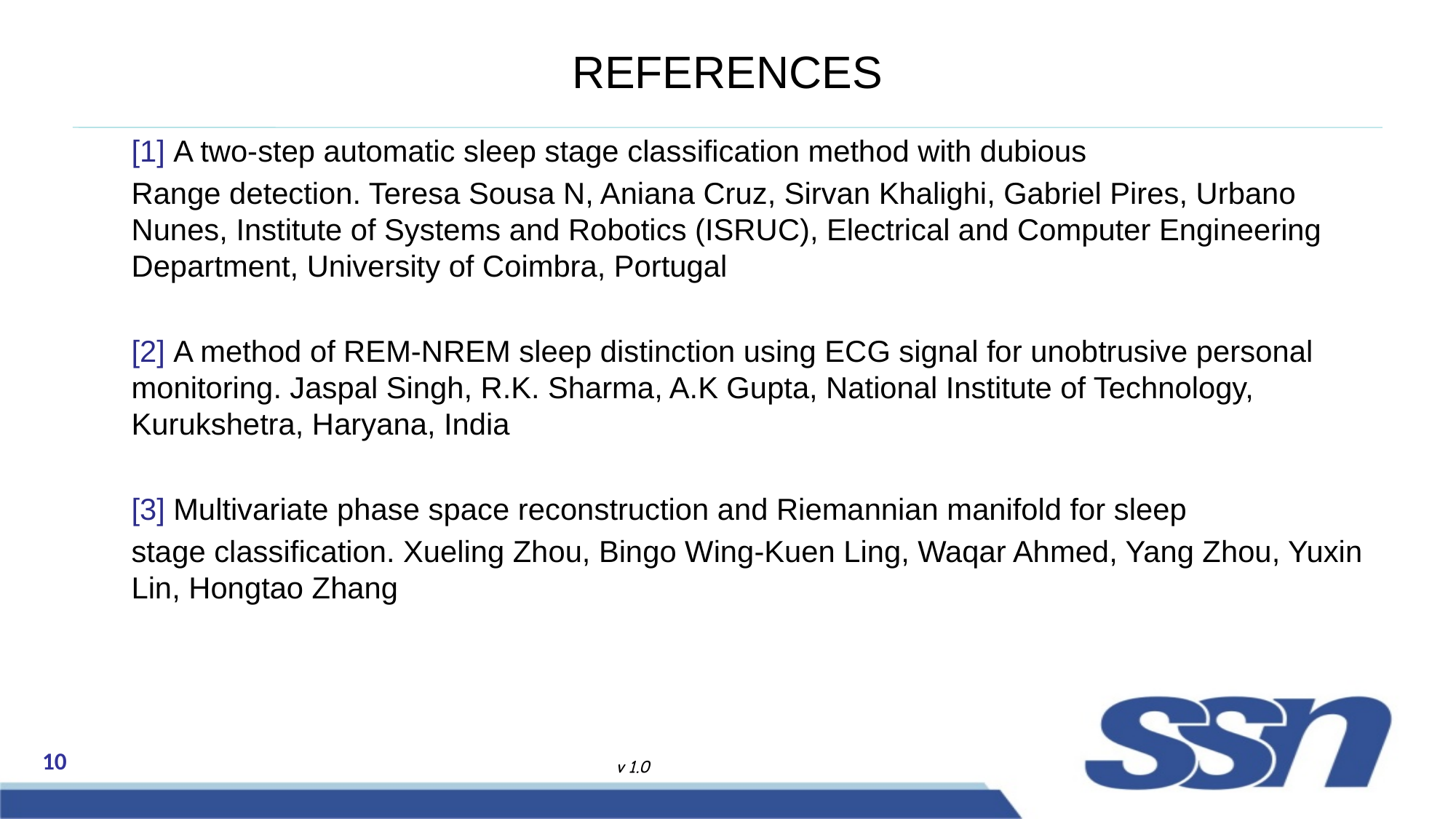

# REFERENCES
[1] A two-step automatic sleep stage classification method with dubious
Range detection. Teresa Sousa N, Aniana Cruz, Sirvan Khalighi, Gabriel Pires, Urbano Nunes, Institute of Systems and Robotics (ISRUC), Electrical and Computer Engineering Department, University of Coimbra, Portugal

[2] A method of REM-NREM sleep distinction using ECG signal for unobtrusive personal monitoring. Jaspal Singh, R.K. Sharma, A.K Gupta, National Institute of Technology, Kurukshetra, Haryana, India

[3] Multivariate phase space reconstruction and Riemannian manifold for sleep
stage classification. Xueling Zhou, Bingo Wing-Kuen Ling, Waqar Ahmed, Yang Zhou, Yuxin Lin, Hongtao Zhang